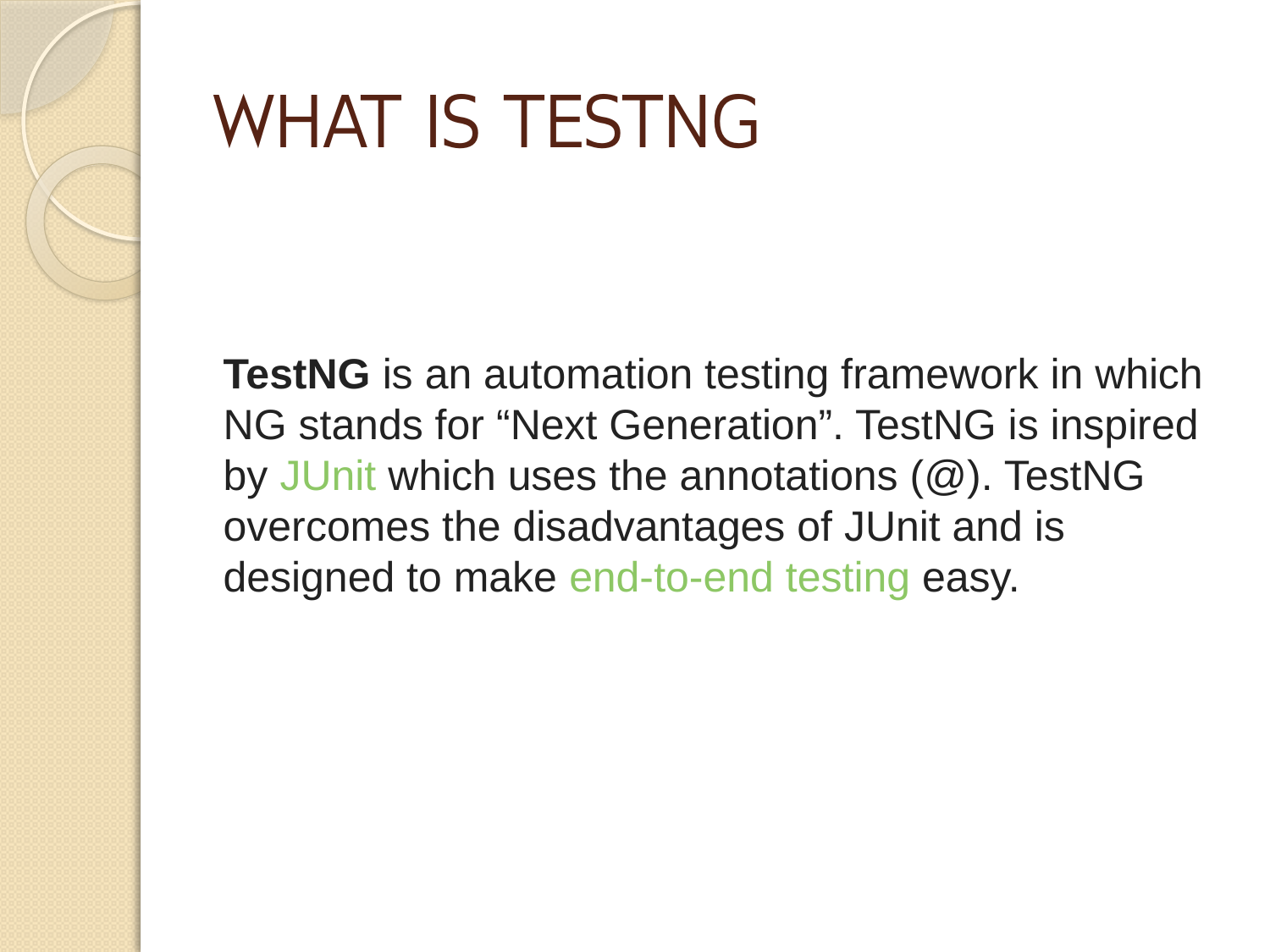

# WHAT IS TESTNG

TestNG is an automation testing framework in which NG stands for “Next Generation”. TestNG is inspired by JUnit which uses the annotations (@). TestNG overcomes the disadvantages of JUnit and is designed to make end-to-end testing easy.